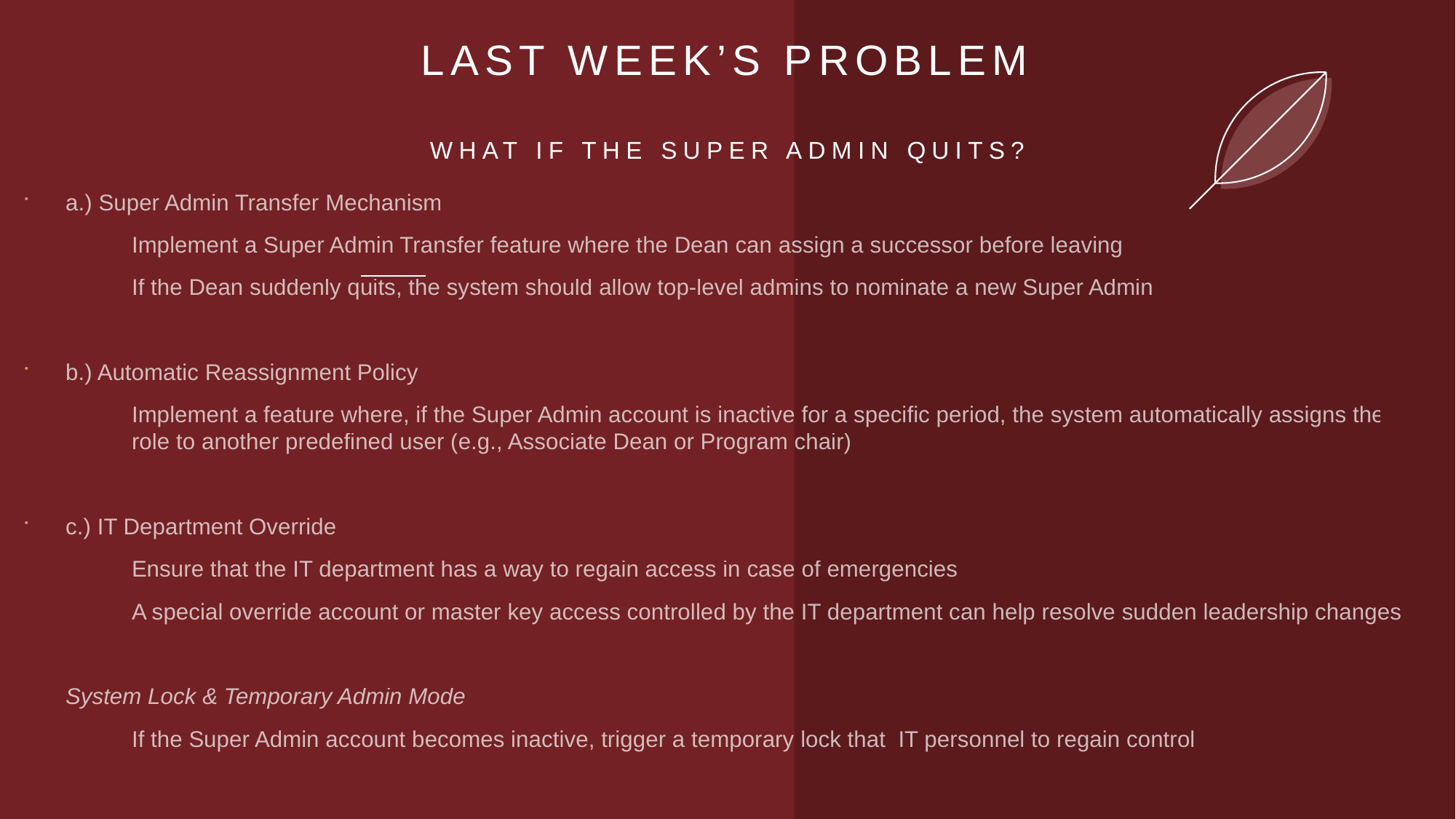

# Last Week’s problem What if the super admin quits?
a.) Super Admin Transfer Mechanism
	Implement a Super Admin Transfer feature where the Dean can assign a successor before leaving.
	If the Dean suddenly quits, the system should allow top-level admins to nominate a new Super Admin.

b.) Automatic Reassignment Policy
	Implement a feature where, if the Super Admin account is inactive for a specific period, the system automatically assigns the 	role to another predefined user (e.g., Associate Dean or Program chair).

c.) IT Department Override
	Ensure that the IT department has a way to regain access in case of emergencies.
	A special override account or master key access controlled by the IT department can help resolve sudden leadership changes.

System Lock & Temporary Admin Mode
	If the Super Admin account becomes inactive, trigger a temporary lock that  IT personnel to regain control.